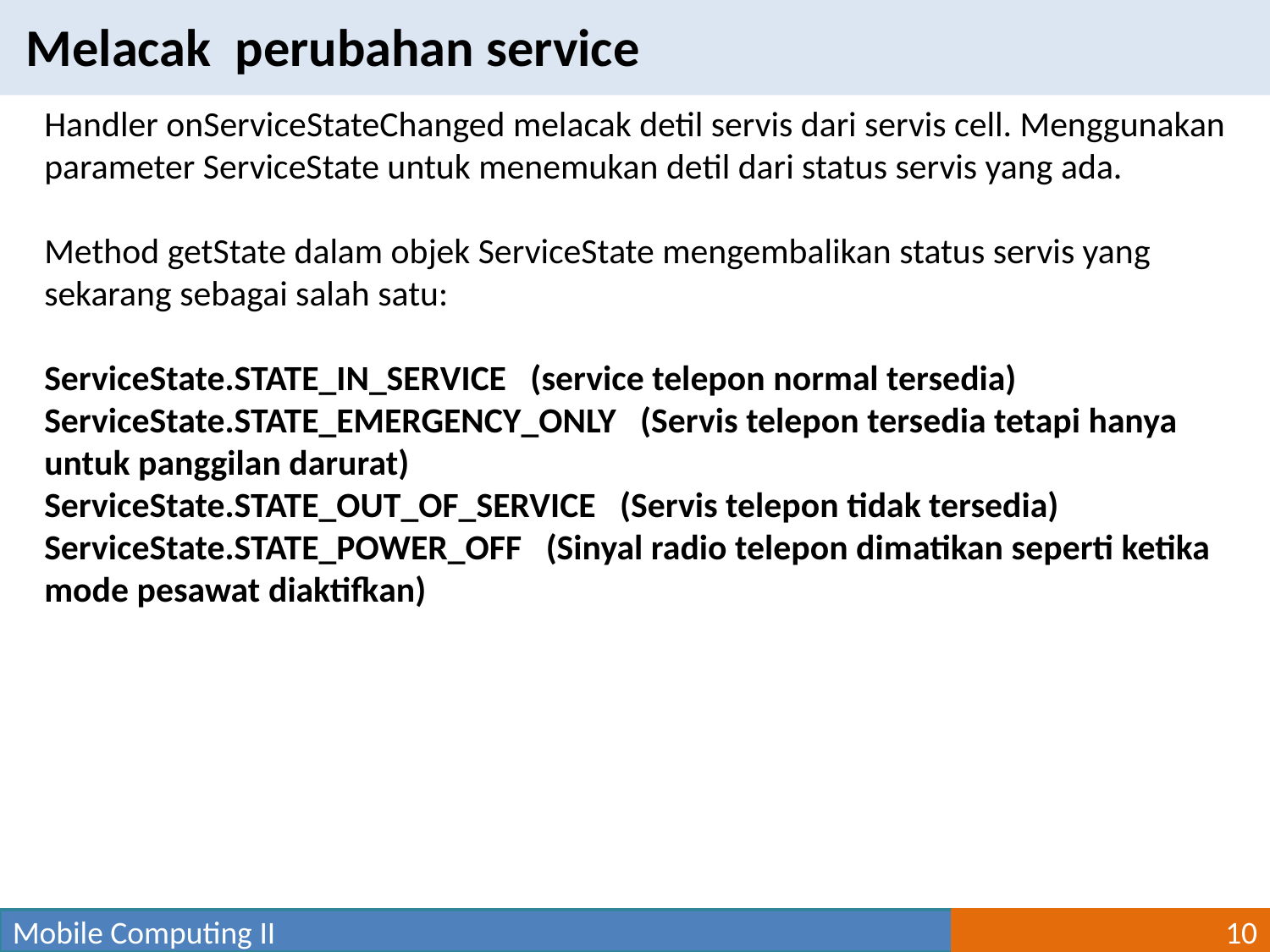

Melacak  perubahan service
Handler onServiceStateChanged melacak detil servis dari servis cell. Menggunakan parameter ServiceState untuk menemukan detil dari status servis yang ada.

Method getState dalam objek ServiceState mengembalikan status servis yang sekarang sebagai salah satu:

ServiceState.STATE_IN_SERVICE   (service telepon normal tersedia)
ServiceState.STATE_EMERGENCY_ONLY   (Servis telepon tersedia tetapi hanya untuk panggilan darurat)
ServiceState.STATE_OUT_OF_SERVICE   (Servis telepon tidak tersedia)
ServiceState.STATE_POWER_OFF   (Sinyal radio telepon dimatikan seperti ketika mode pesawat diaktifkan)

Mobile Computing II
10